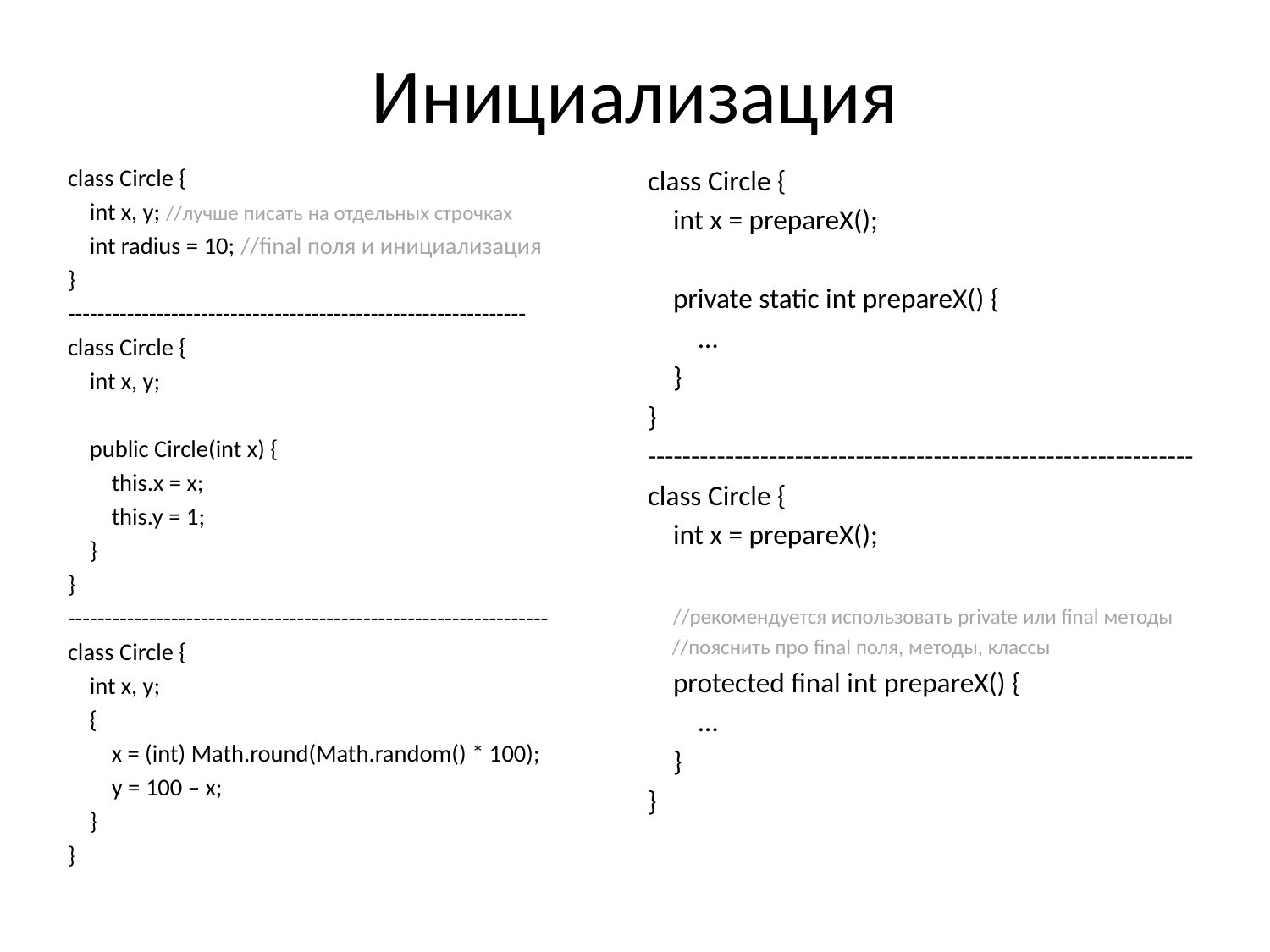

Инициализация
class Circle {
    int x, y; //лучше писать на отдельных строчках
    int radius = 10; //final поля и инициализация
}
--------------------------------------------------------------
class Circle {
    int x, y;

    public Circle(int x) {
        this.x = x;
        this.y = 1;
    }
}
-----------------------------------------------------------------
class Circle {
    int x, y;
    {
        x = (int) Math.round(Math.random() * 100);
        y = 100 – x;
    }
}
class Circle {
    int x = prepareX();

    private static int prepareX() {
        …
    }
}
---------------------------------------------------------------
class Circle {
    int x = prepareX();

    //рекомендуется использовать private или final методы
     //пояснить про final поля, методы, классы
    protected final int prepareX() {
        …
    }
}